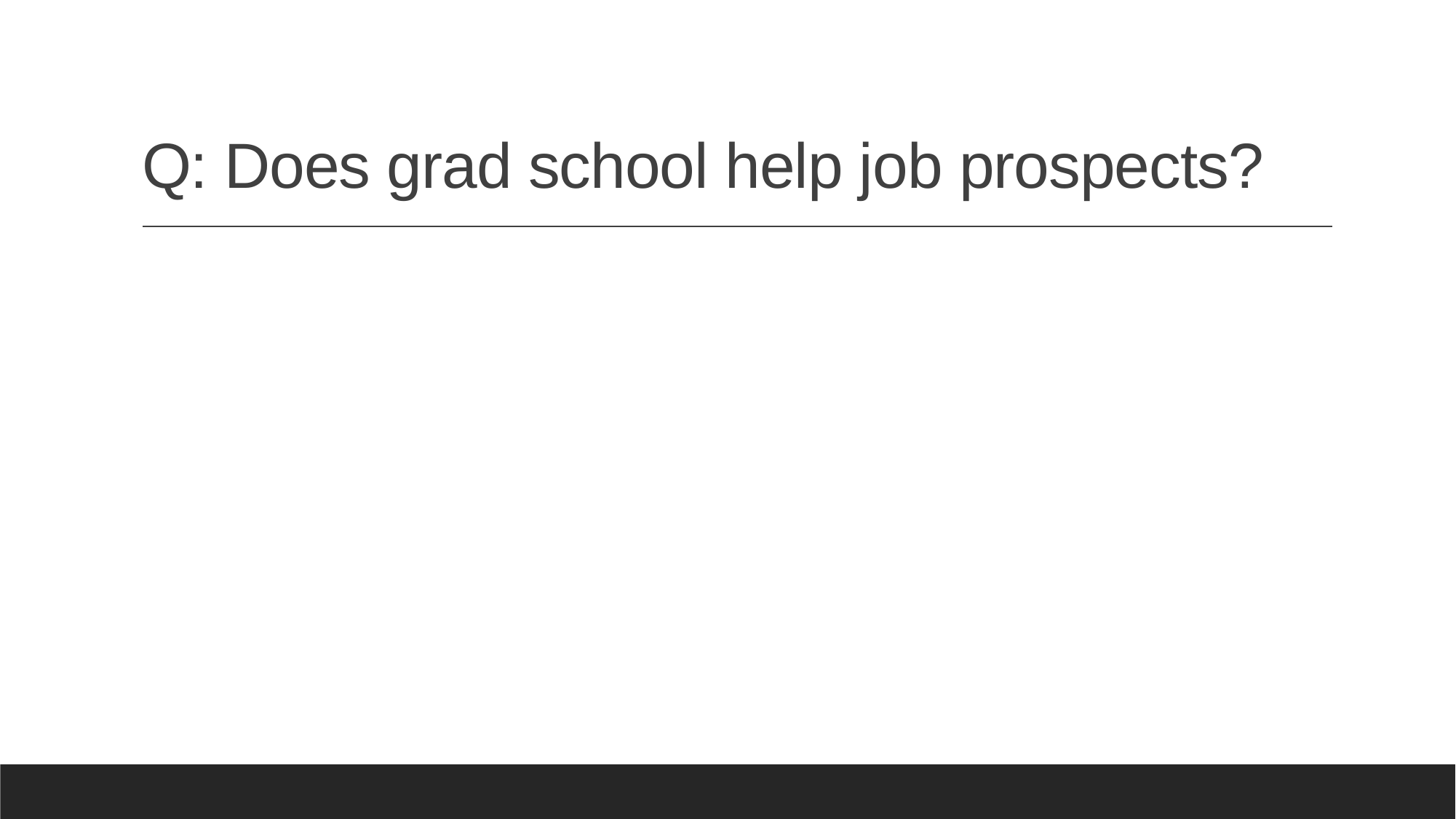

# Q: Does grad school help job prospects?